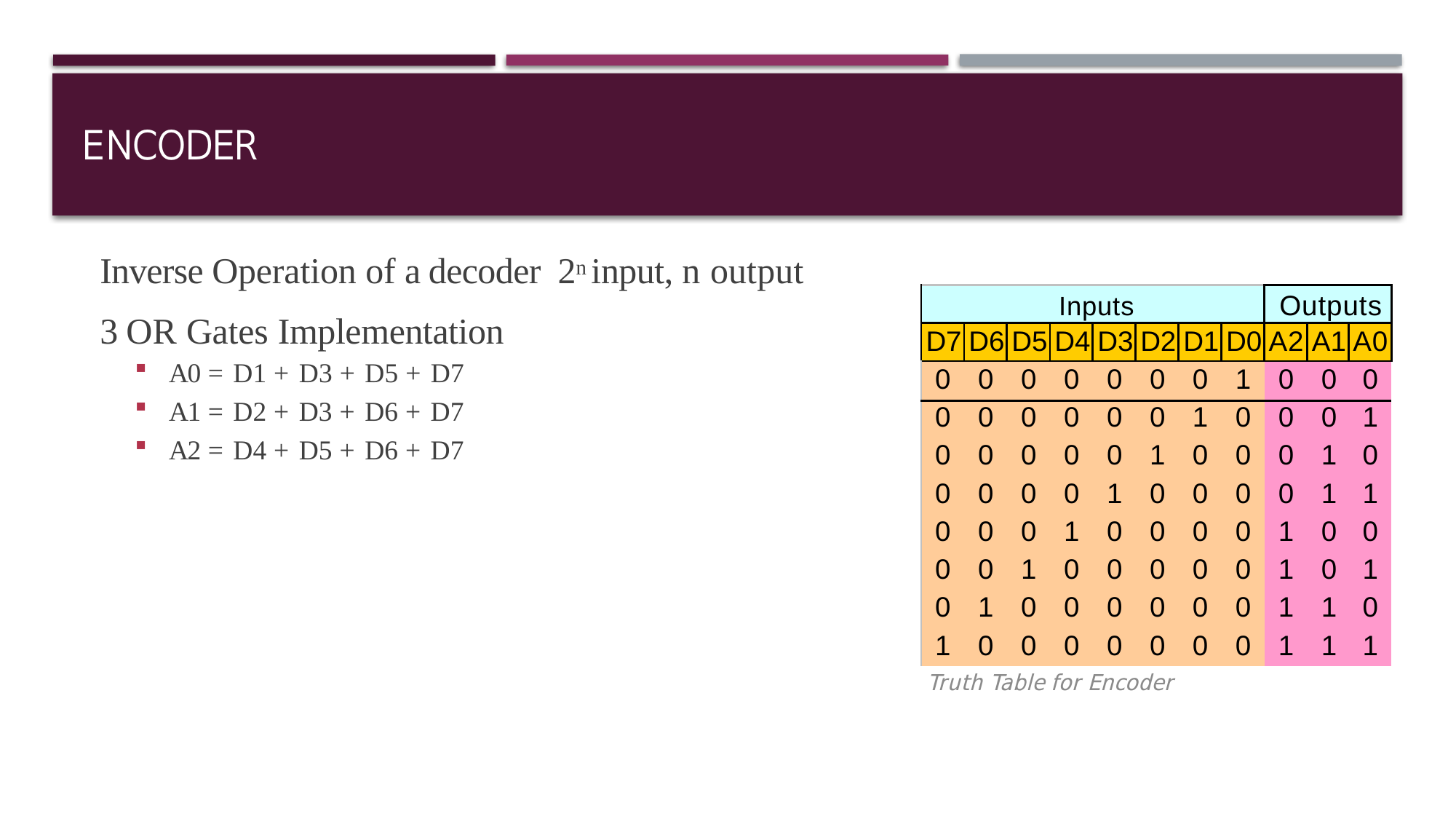

# Encoder
Inverse Operation of a decoder  2n input, n output
3 OR Gates Implementation
A0 = D1 + D3 + D5 + D7
A1 = D2 + D3 + D6 + D7
A2 = D4 + D5 + D6 + D7
| Inputs |  |  |  |  |  |  |  | Outputs |  |  |
| --- | --- | --- | --- | --- | --- | --- | --- | --- | --- | --- |
| D7 | D6 | D5 | D4 | D3 | D2 | D1 | D0 | A2 | A1 | A0 |
| 0 | 0 | 0 | 0 | 0 | 0 | 0 | 1 | 0 | 0 | 0 |
| 0 | 0 | 0 | 0 | 0 | 0 | 1 | 0 | 0 | 0 | 1 |
| 0 | 0 | 0 | 0 | 0 | 1 | 0 | 0 | 0 | 1 | 0 |
| 0 | 0 | 0 | 0 | 1 | 0 | 0 | 0 | 0 | 1 | 1 |
| 0 | 0 | 0 | 1 | 0 | 0 | 0 | 0 | 1 | 0 | 0 |
| 0 | 0 | 1 | 0 | 0 | 0 | 0 | 0 | 1 | 0 | 1 |
| 0 | 1 | 0 | 0 | 0 | 0 | 0 | 0 | 1 | 1 | 0 |
| 1 | 0 | 0 | 0 | 0 | 0 | 0 | 0 | 1 | 1 | 1 |
Truth Table for Encoder